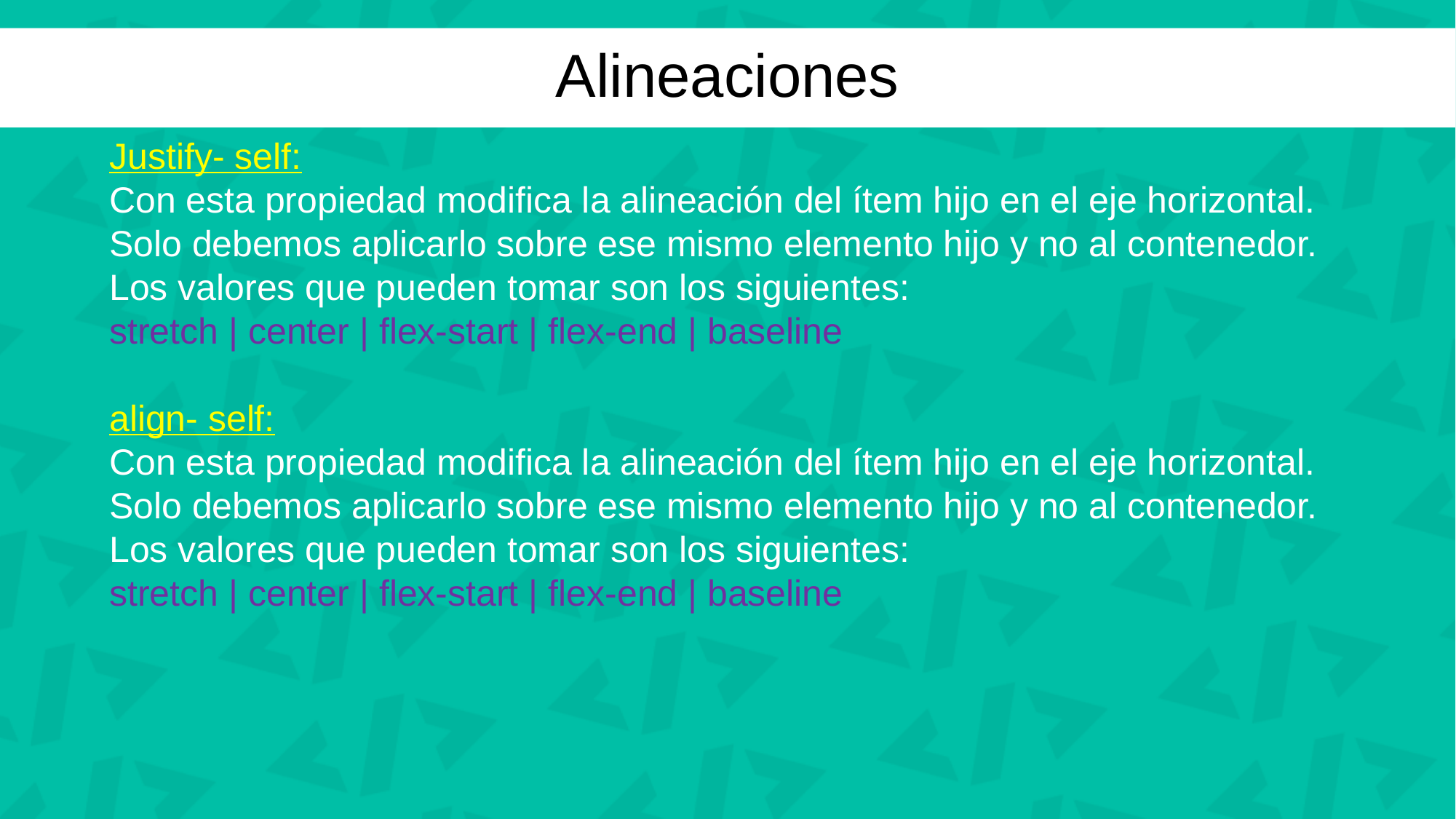

Alineaciones
Justify- self:
Con esta propiedad modifica la alineación del ítem hijo en el eje horizontal.
Solo debemos aplicarlo sobre ese mismo elemento hijo y no al contenedor. Los valores que pueden tomar son los siguientes:
stretch | center | flex-start | flex-end | baseline

align- self:
Con esta propiedad modifica la alineación del ítem hijo en el eje horizontal.
Solo debemos aplicarlo sobre ese mismo elemento hijo y no al contenedor. Los valores que pueden tomar son los siguientes:
stretch | center | flex-start | flex-end | baseline